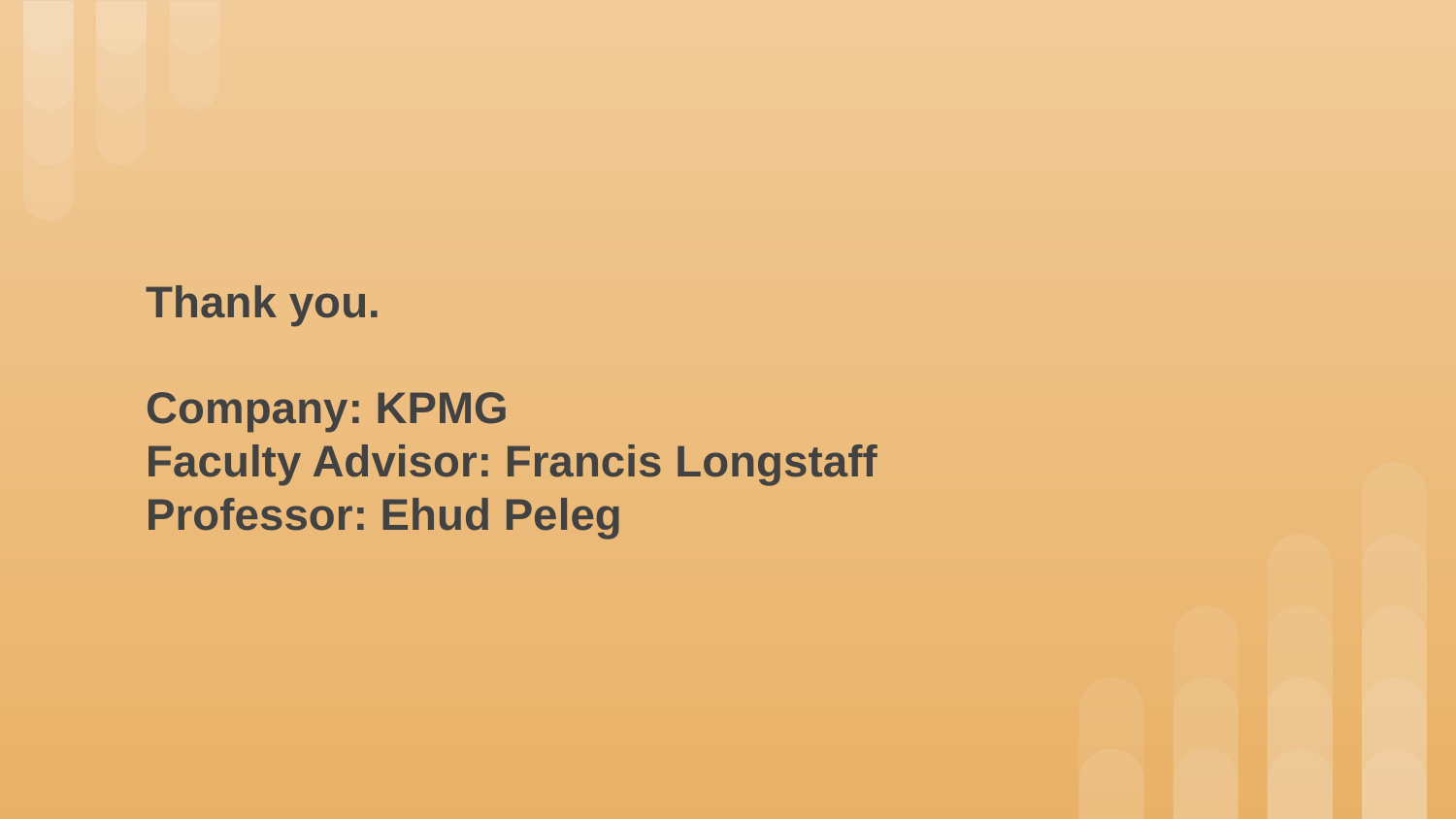

# Thank you. Company: KPMG Faculty Advisor: Francis Longstaff Professor: Ehud Peleg